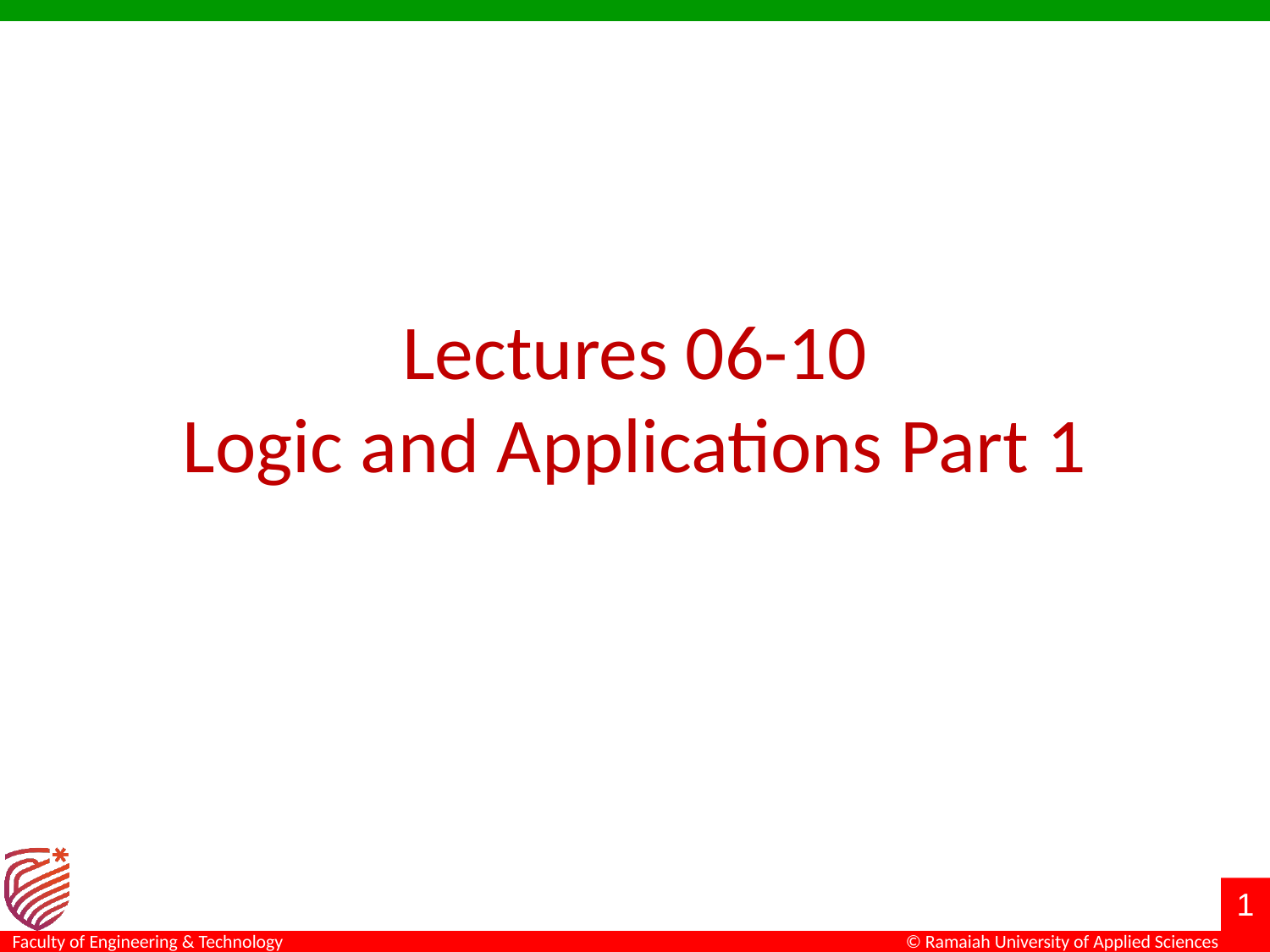

# Lectures 06-10 Logic and Applications Part 1